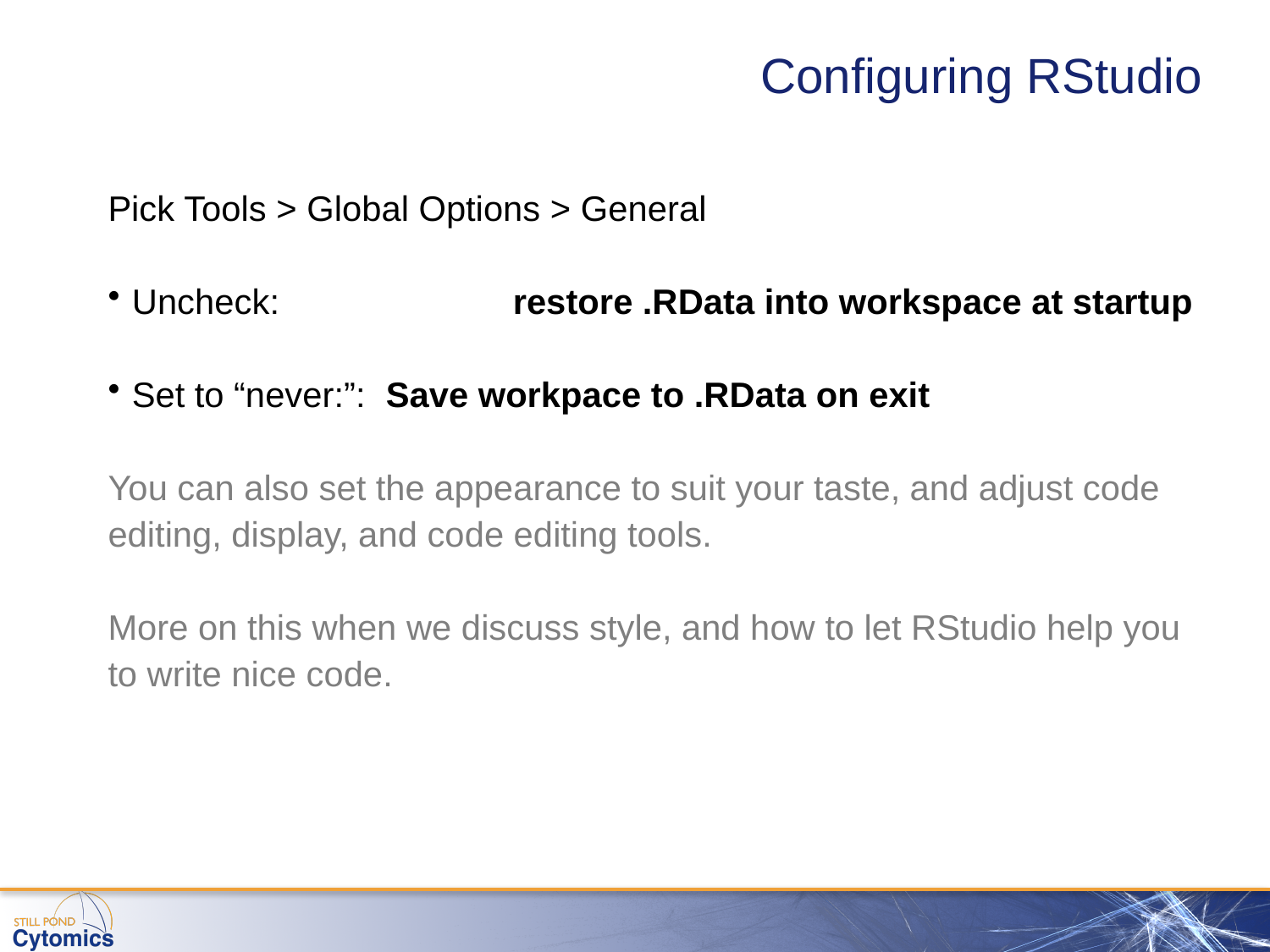

# Configuring RStudio
Pick Tools > Global Options > General

Uncheck: 		restore .RData into workspace at startup

Set to “never:”:	Save workpace to .RData on exit

You can also set the appearance to suit your taste, and adjust code
editing, display, and code editing tools.

More on this when we discuss style, and how to let RStudio help you to write nice code.